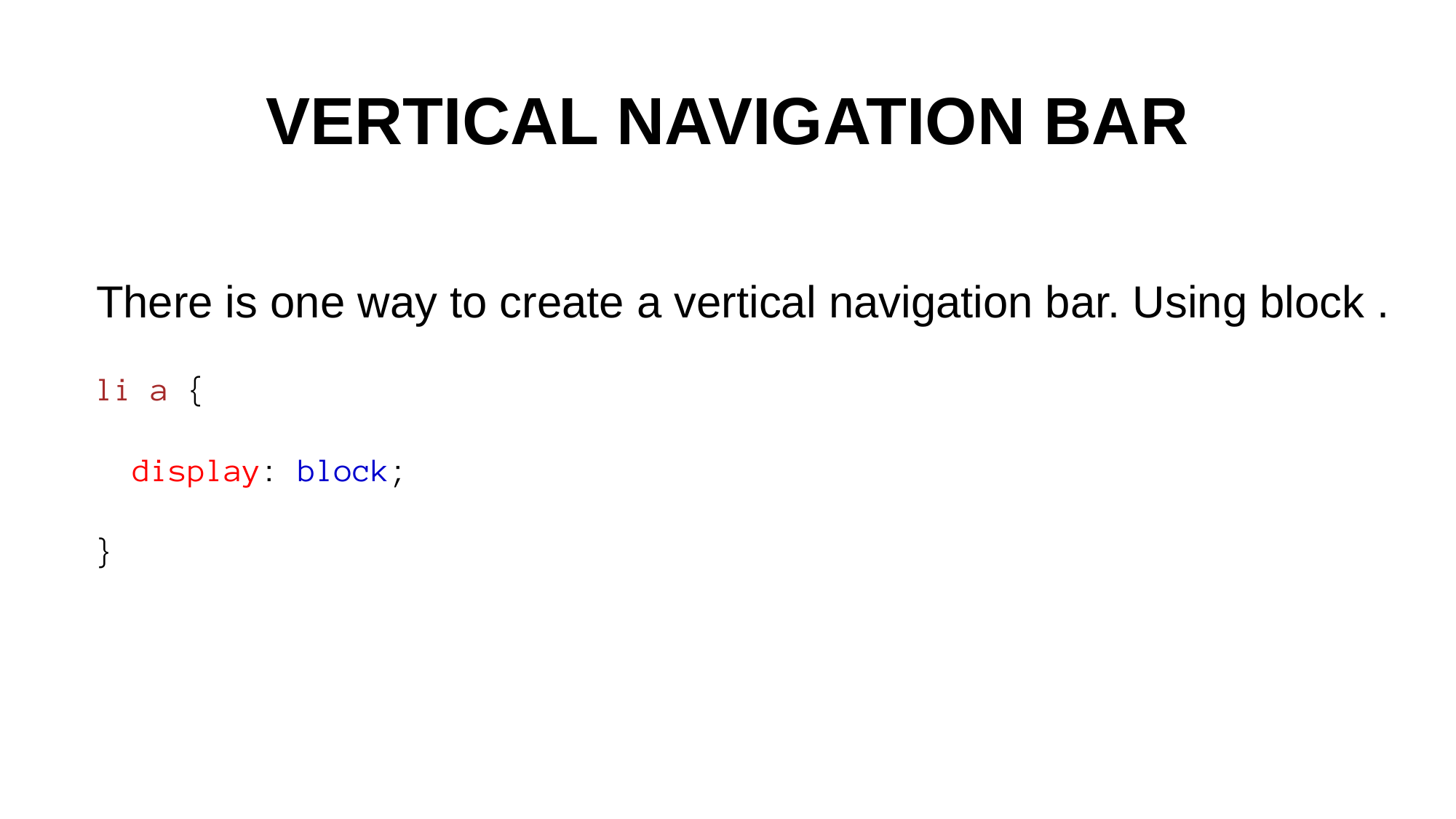

# VERTICAL NAVIGATION BAR

There is one way to create a vertical navigation bar. Using block .
li a {
  display: block;
}